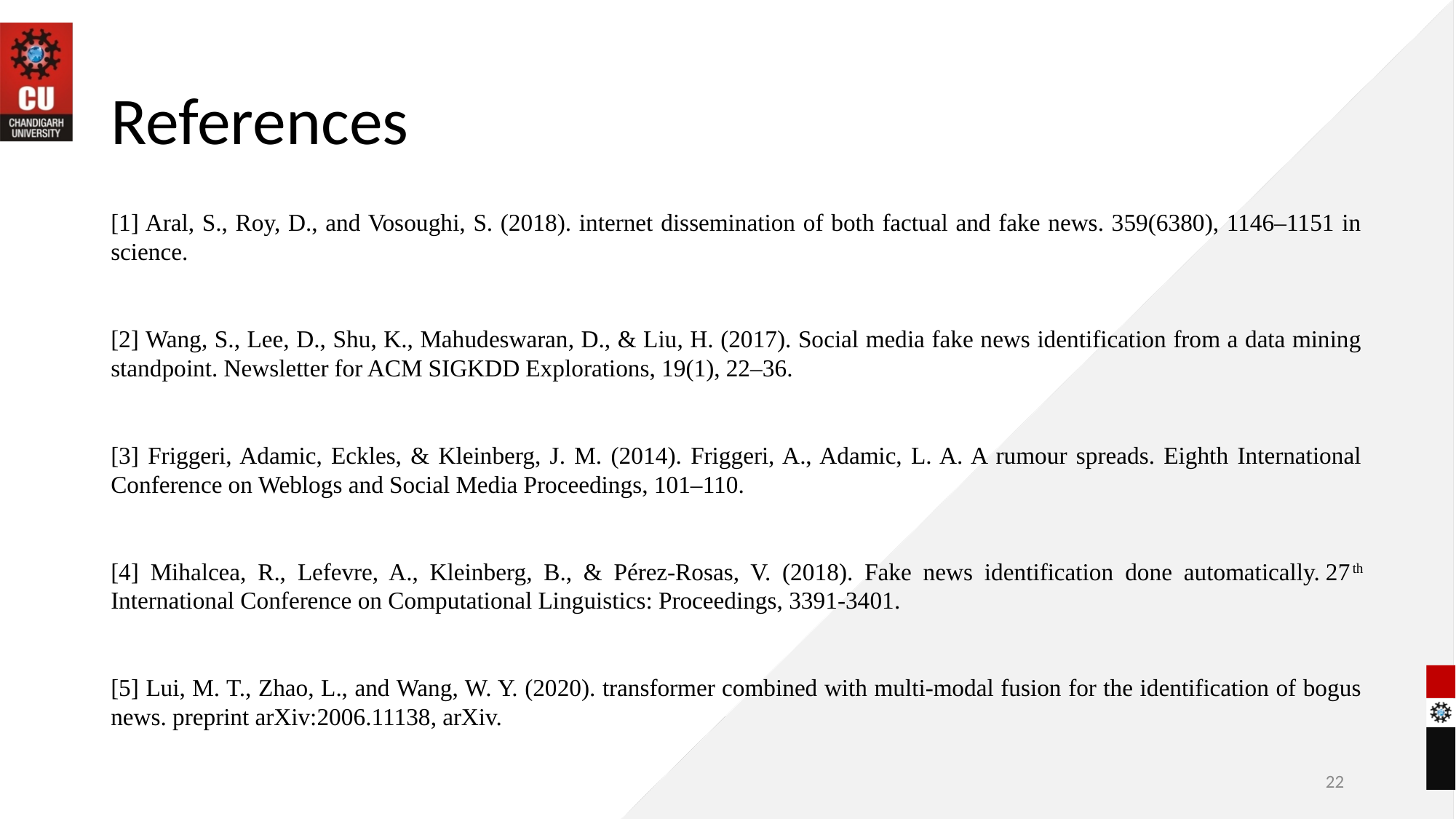

# References
[1] Aral, S., Roy, D., and Vosoughi, S. (2018). internet dissemination of both factual and fake news. 359(6380), 1146–1151 in science.

[2] Wang, S., Lee, D., Shu, K., Mahudeswaran, D., & Liu, H. (2017). Social media fake news identification from a data mining standpoint. Newsletter for ACM SIGKDD Explorations, 19(1), 22–36.

[3] Friggeri, Adamic, Eckles, & Kleinberg, J. M. (2014). Friggeri, A., Adamic, L. A. A rumour spreads. Eighth International Conference on Weblogs and Social Media Proceedings, 101–110.

[4] Mihalcea, R., Lefevre, A., Kleinberg, B., & Pérez-Rosas, V. (2018). Fake news identification done automatically. 27th International Conference on Computational Linguistics: Proceedings, 3391-3401.

[5] Lui, M. T., Zhao, L., and Wang, W. Y. (2020). transformer combined with multi-modal fusion for the identification of bogus news. preprint arXiv:2006.11138, arXiv.

22